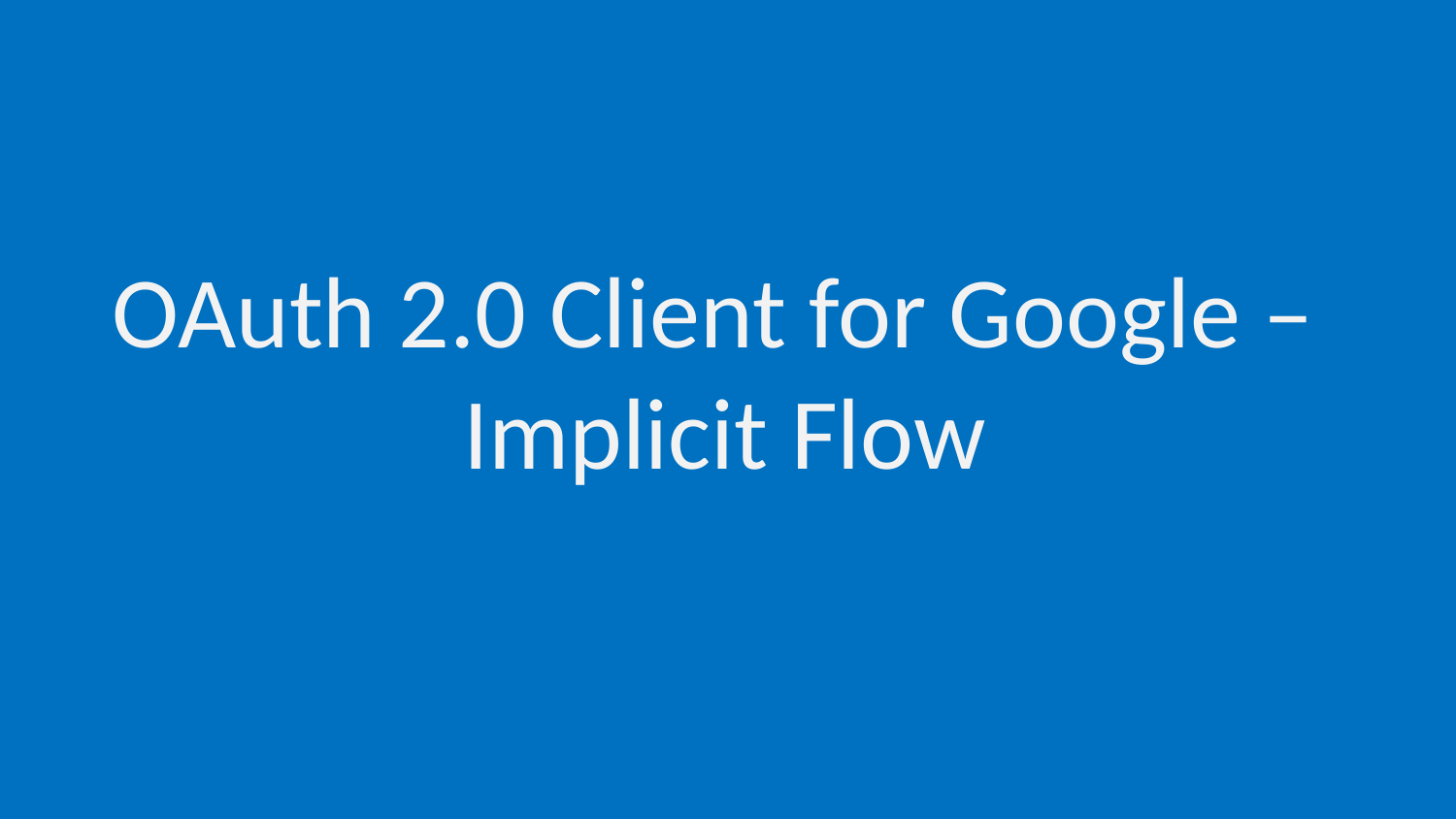

OAuth 2.0 Client for Google –
Implicit Flow